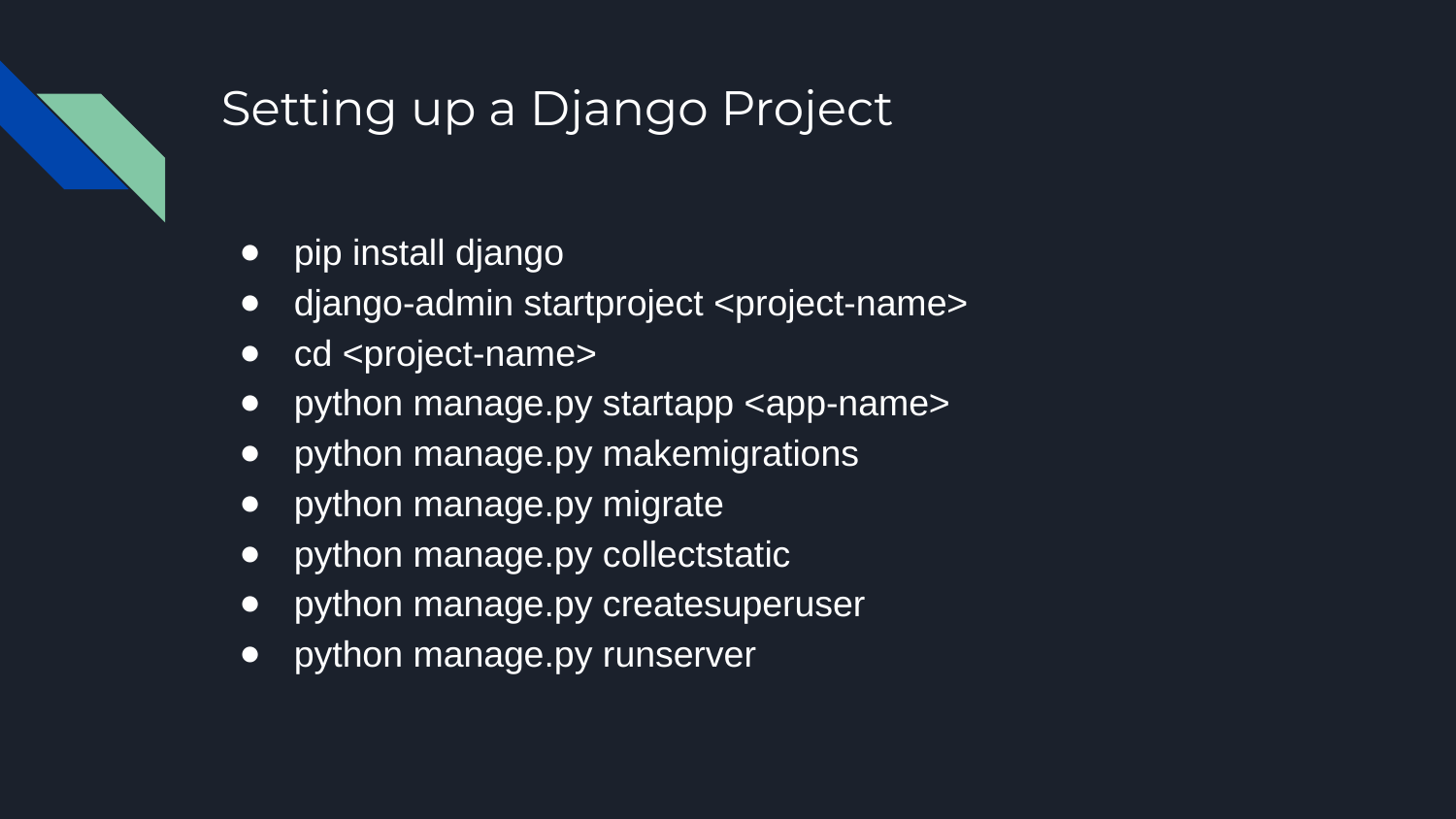

# Setting up a Django Project
pip install django
django-admin startproject <project-name>
cd <project-name>
python manage.py startapp <app-name>
python manage.py makemigrations
python manage.py migrate
python manage.py collectstatic
python manage.py createsuperuser
python manage.py runserver